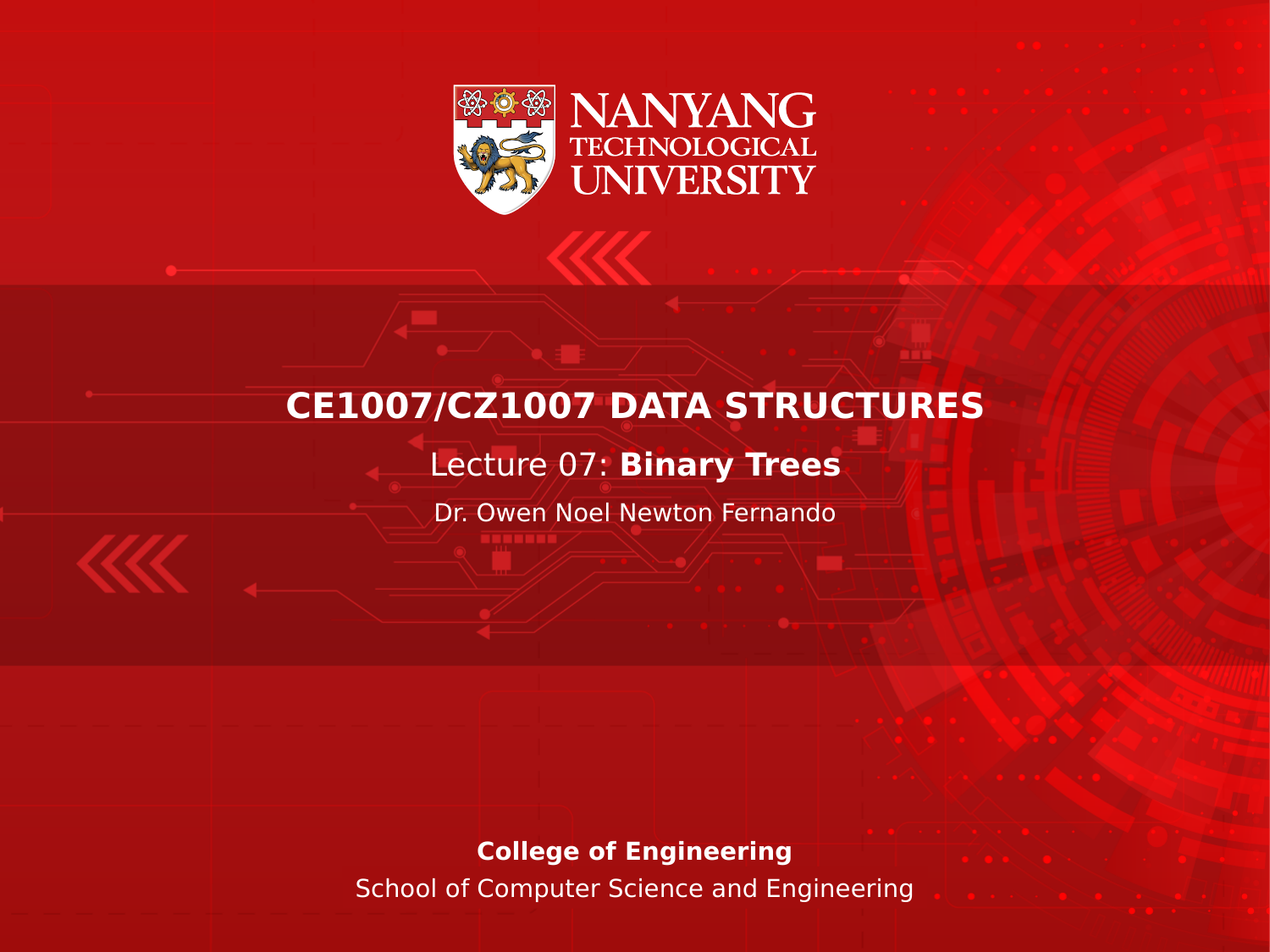

CE1007/CZ1007 DATA STRUCTURES
Lecture 07: Binary Trees
Dr. Owen Noel Newton Fernando
School of Computer Science and Engineering